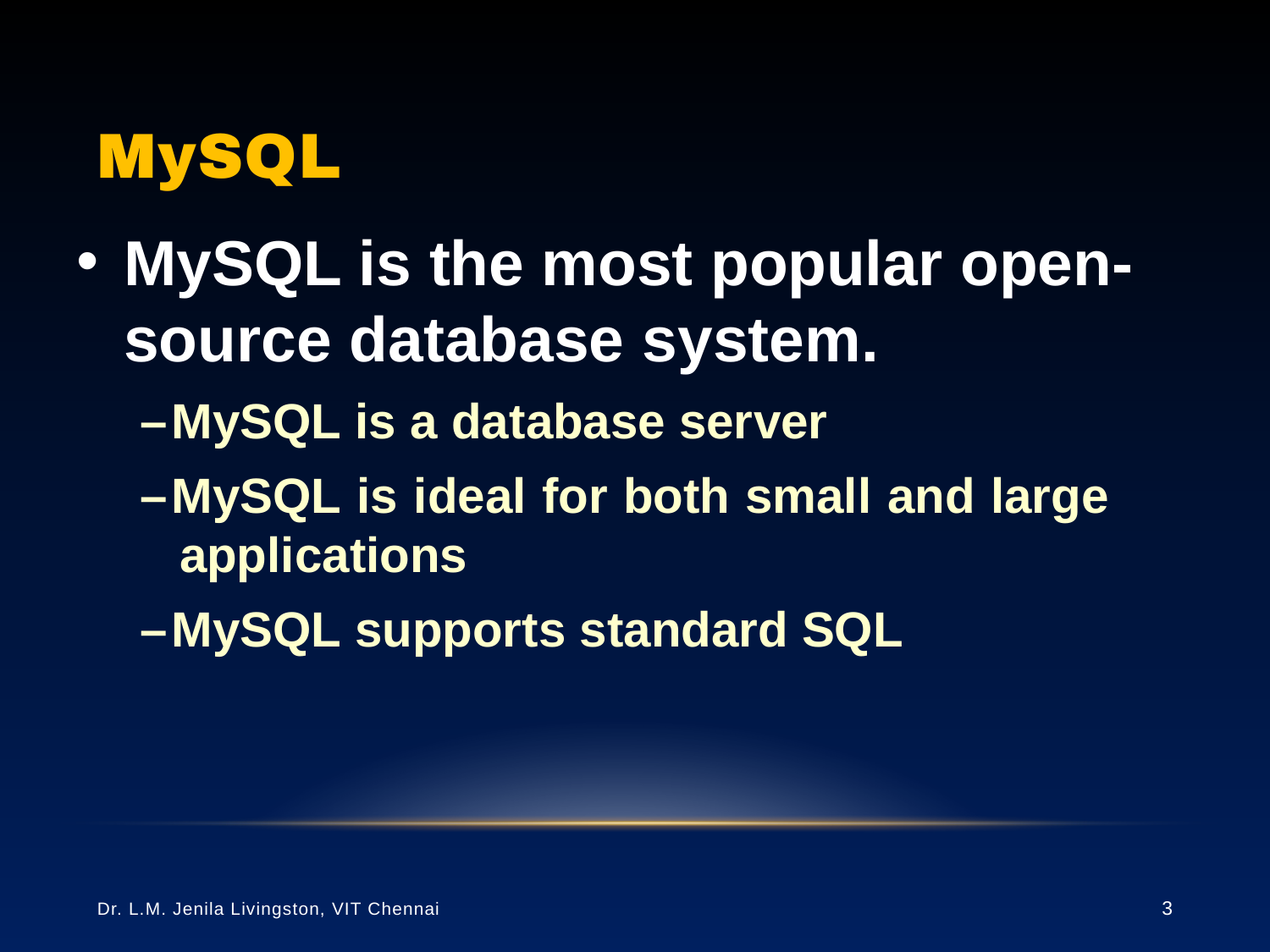

# MySQL
MySQL is the most popular open-source database system.
–MySQL is a database server
–MySQL is ideal for both small and large
applications
–MySQL supports standard SQL

Dr. L.M. Jenila Livingston, VIT Chennai

3